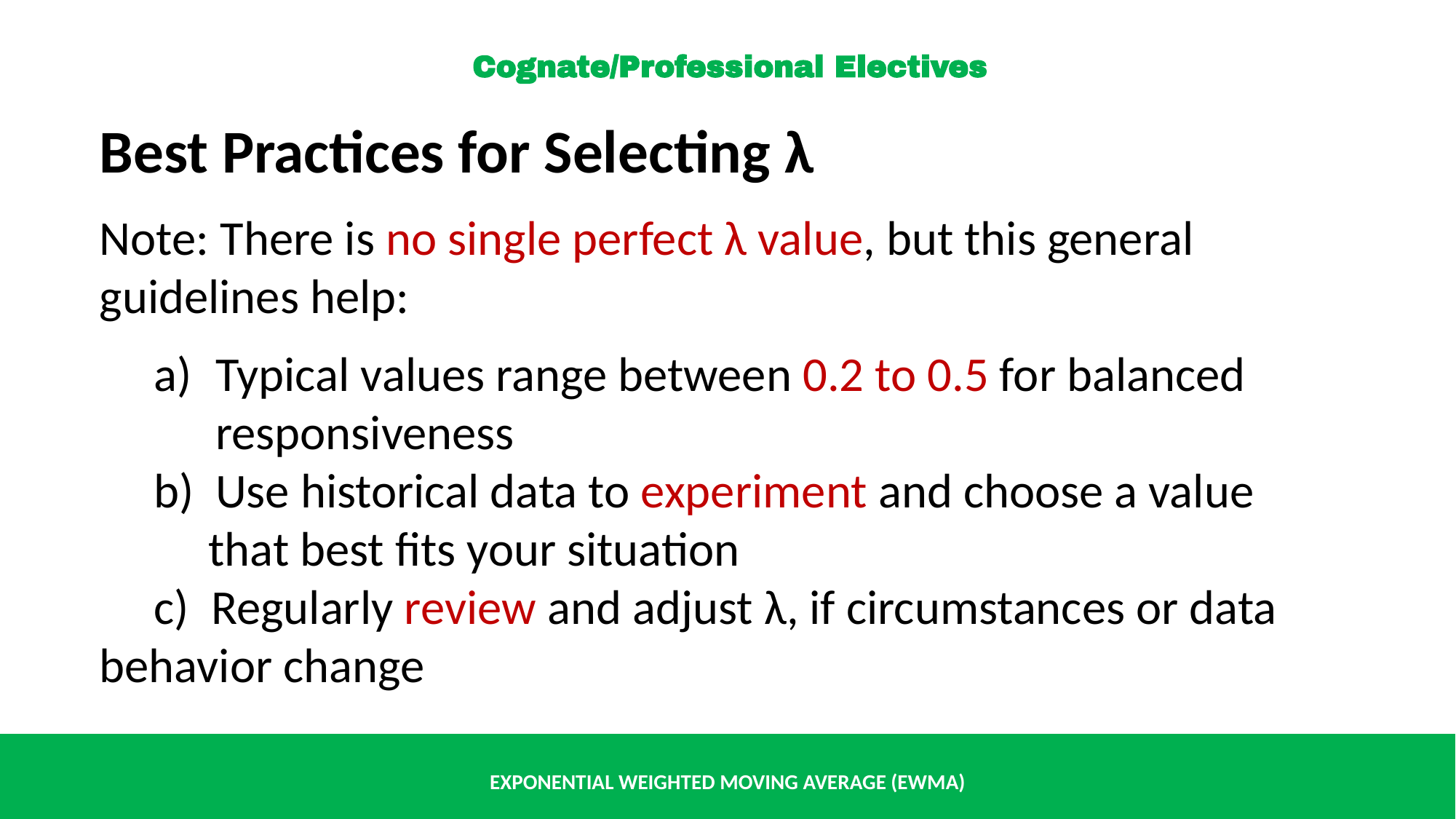

Best Practices for Selecting λ

Note: There is no single perfect λ value, but this general guidelines help:

Typical values range between 0.2 to 0.5 for balanced responsiveness
Use historical data to experiment and choose a value
	that best fits your situation
     c)  Regularly review and adjust λ, if circumstances or data 	behavior change